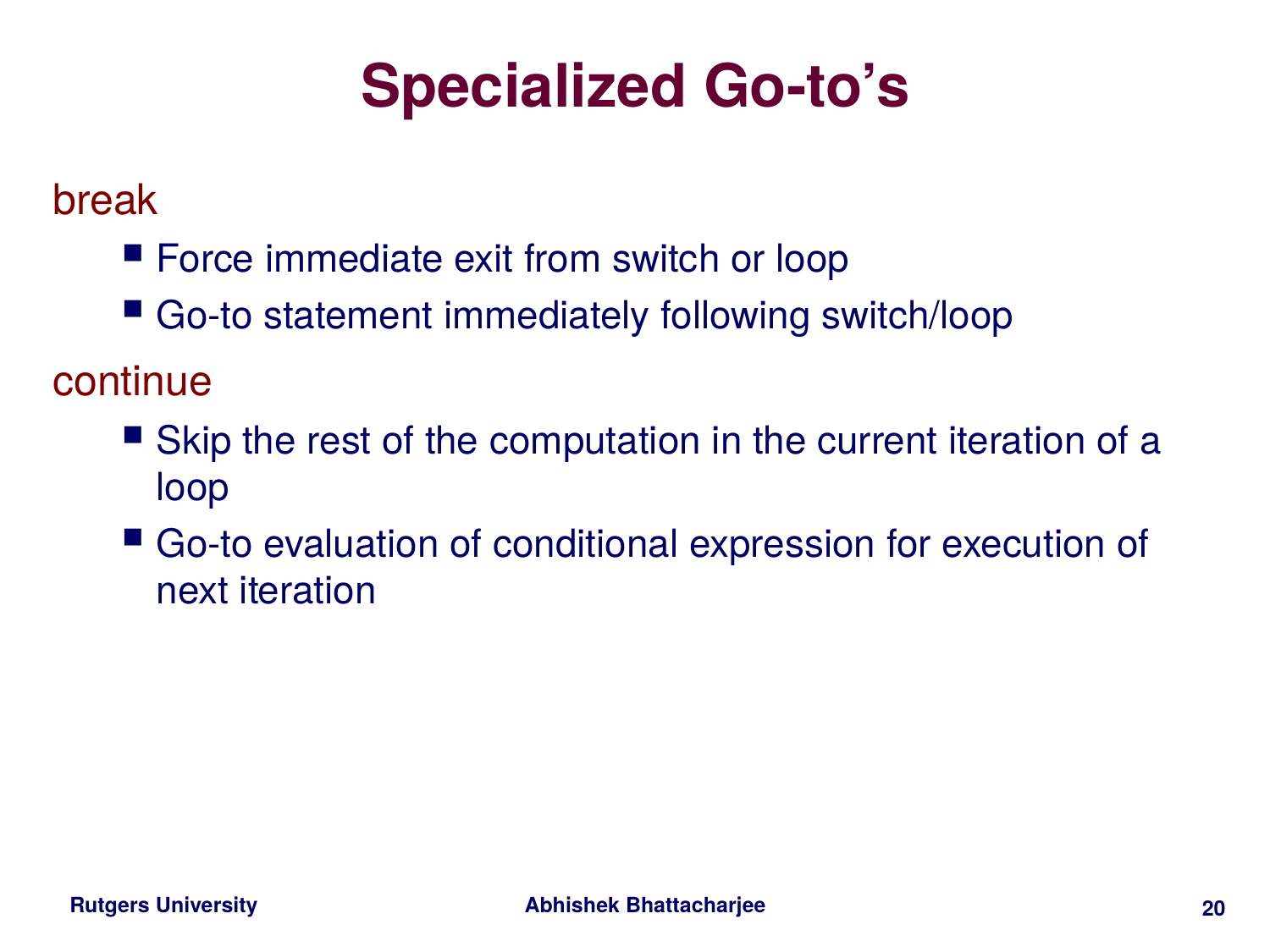

# Specialized Go-to’s
break
Force immediate exit from switch or loop
Go-to statement immediately following switch/loop
continue
Skip the rest of the computation in the current iteration of a loop
Go-to evaluation of conditional expression for execution of next iteration